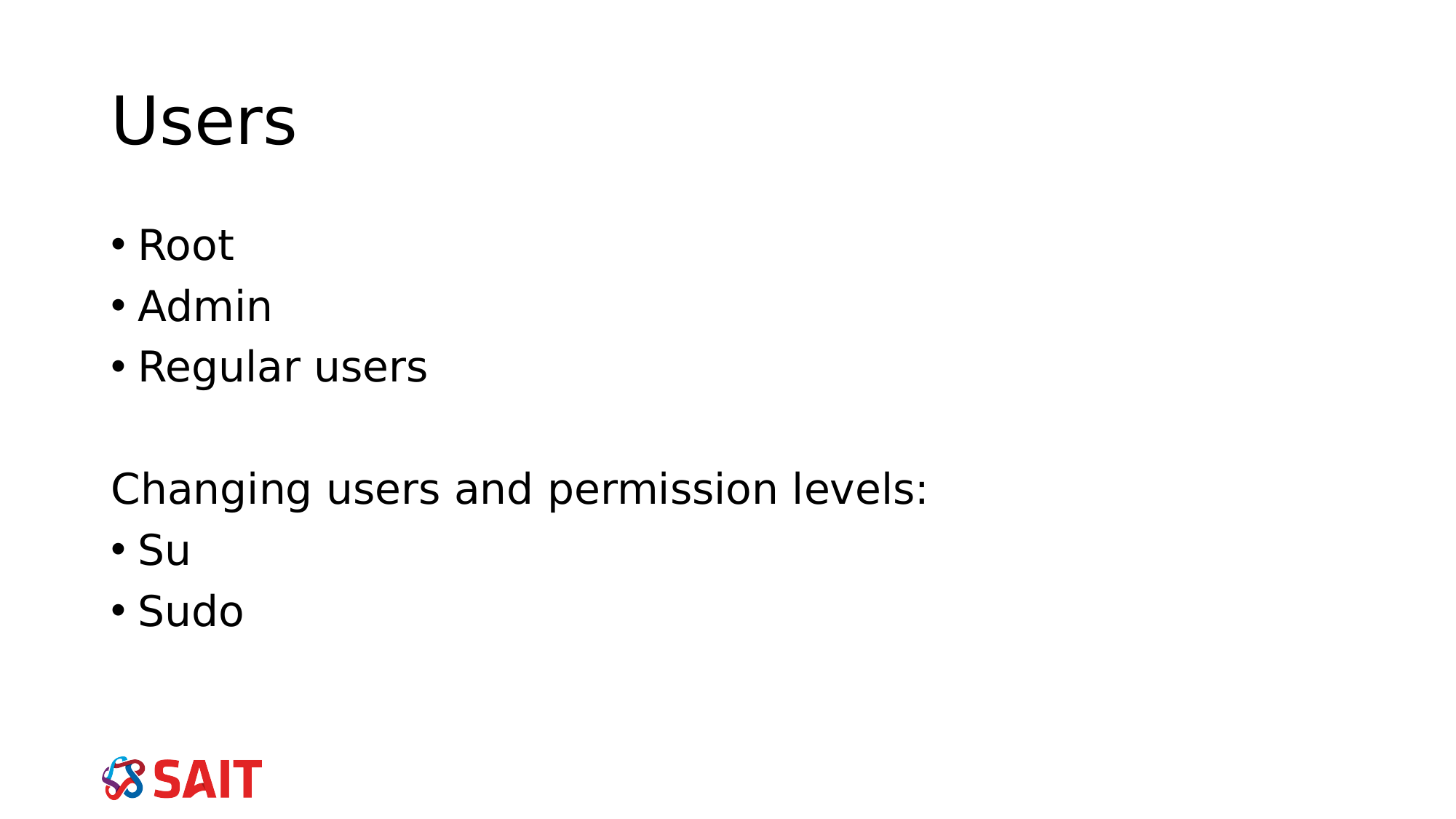

# Users
Root
Admin
Regular users

Changing users and permission levels:
Su
Sudo